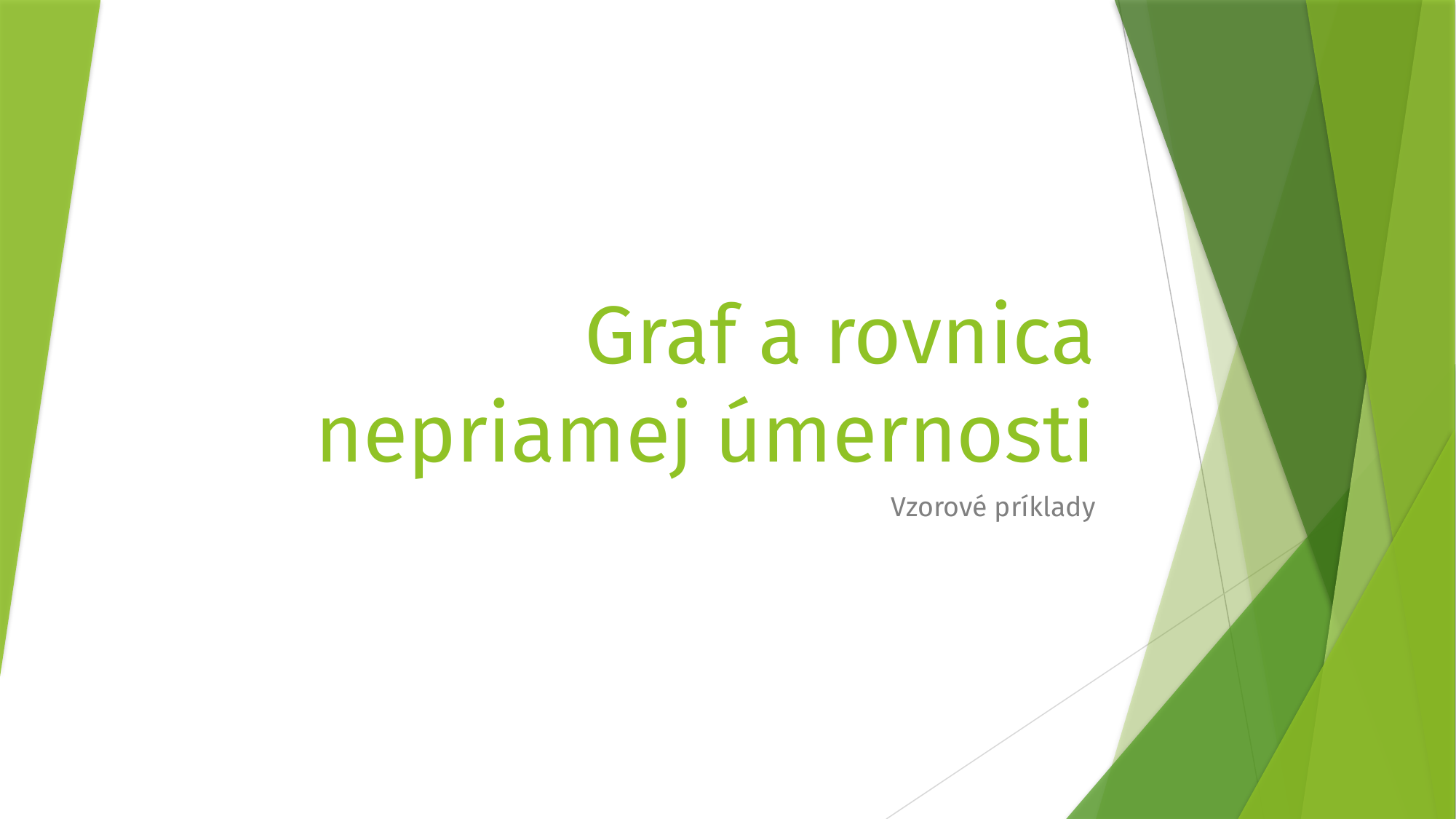

# Graf a rovnica nepriamej úmernosti
Vzorové príklady